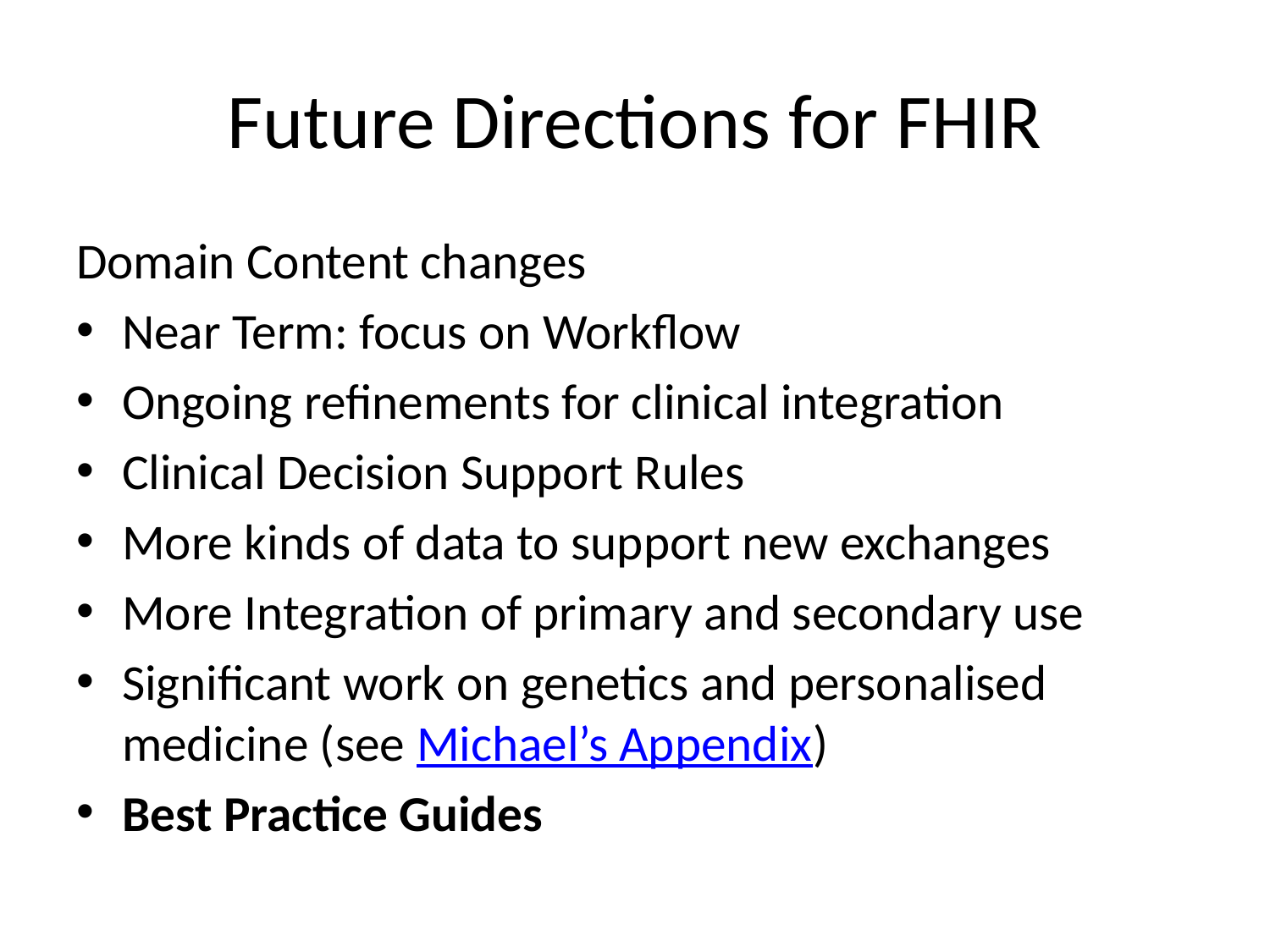

# Future Directions for FHIR
Domain Content changes
Near Term: focus on Workflow
Ongoing refinements for clinical integration
Clinical Decision Support Rules
More kinds of data to support new exchanges
More Integration of primary and secondary use
Significant work on genetics and personalised medicine (see Michael’s Appendix)
Best Practice Guides